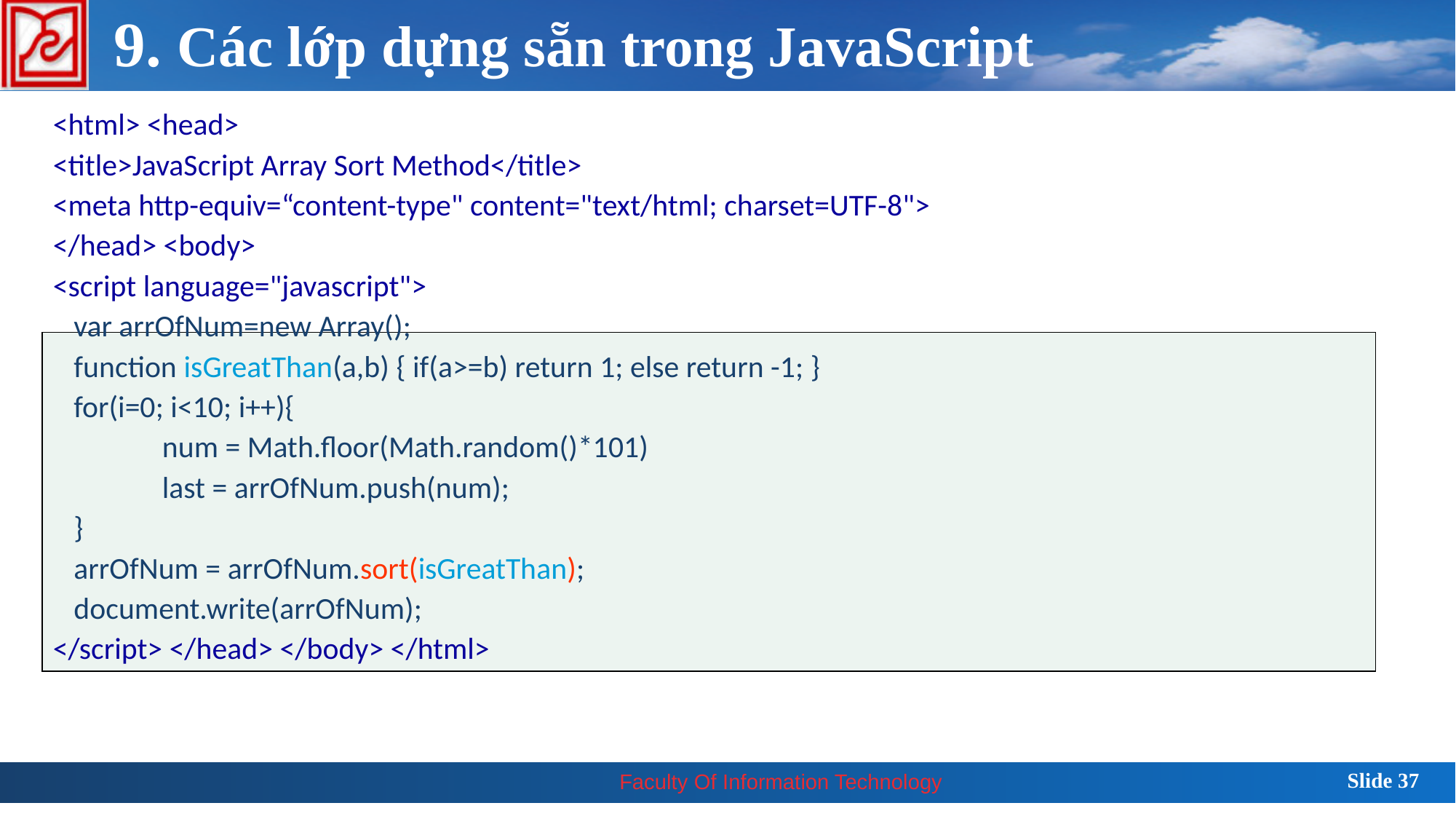

# 9. Các lớp dựng sẵn trong JavaScript
<html> <head>
<title>JavaScript Array Sort Method</title>
<meta http-equiv=“content-type" content="text/html; charset=UTF-8">
</head> <body>
<script language="javascript">
   var arrOfNum=new Array();
   function isGreatThan(a,b) { if(a>=b) return 1; else return -1; }
   for(i=0; i<10; i++){
	num = Math.floor(Math.random()*101)
	last = arrOfNum.push(num);
   }
   arrOfNum = arrOfNum.sort(isGreatThan);
   document.write(arrOfNum);
</script> </head> </body> </html>